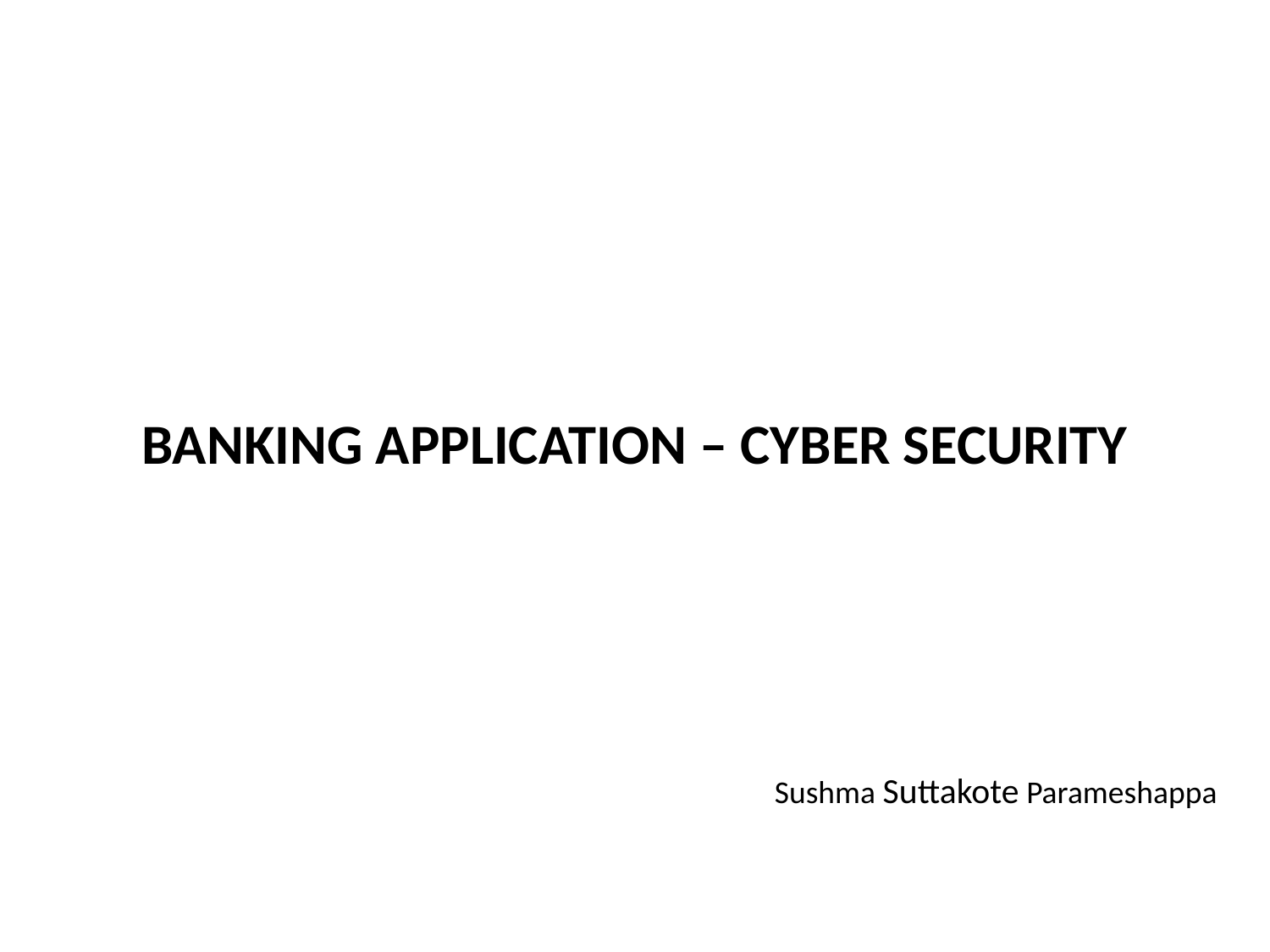

BANKING APPLICATION – CYBER SECURITY
Sushma Suttakote Parameshappa